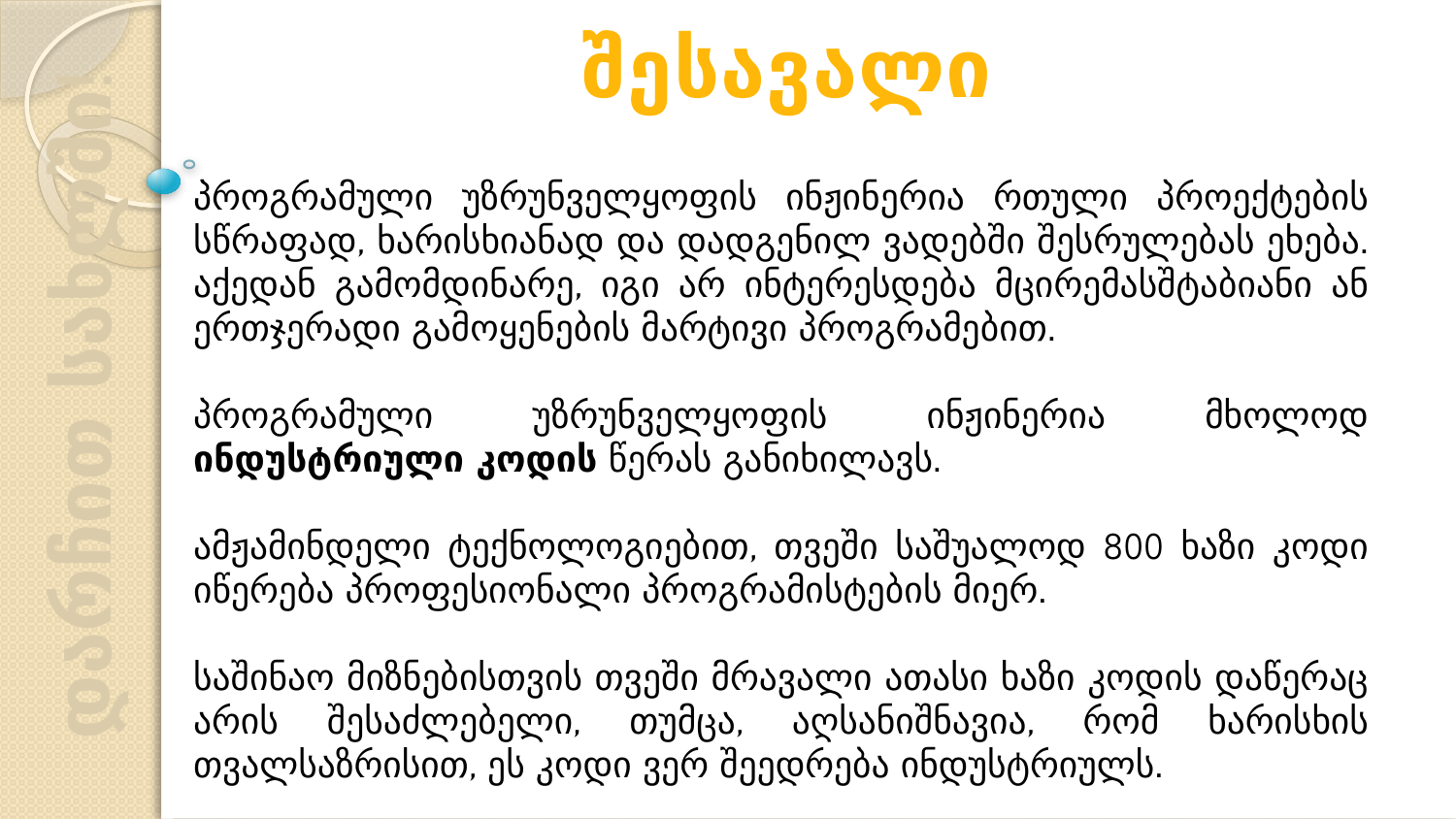

შესავალი
პროგრამული უზრუნველყოფის ინჟინერია რთული პროექტების სწრაფად, ხარისხიანად და დადგენილ ვადებში შესრულებას ეხება. აქედან გამომდინარე, იგი არ ინტერესდება მცირემასშტაბიანი ან ერთჯერადი გამოყენების მარტივი პროგრამებით.

პროგრამული უზრუნველყოფის ინჟინერია მხოლოდ ინდუსტრიული კოდის წერას განიხილავს.

ამჟამინდელი ტექნოლოგიებით, თვეში საშუალოდ 800 ხაზი კოდი იწერება პროფესიონალი პროგრამისტების მიერ.

საშინაო მიზნებისთვის თვეში მრავალი ათასი ხაზი კოდის დაწერაც არის შესაძლებელი, თუმცა, აღსანიშნავია, რომ ხარისხის თვალსაზრისით, ეს კოდი ვერ შეედრება ინდუსტრიულს.
დარჩით სახლში!